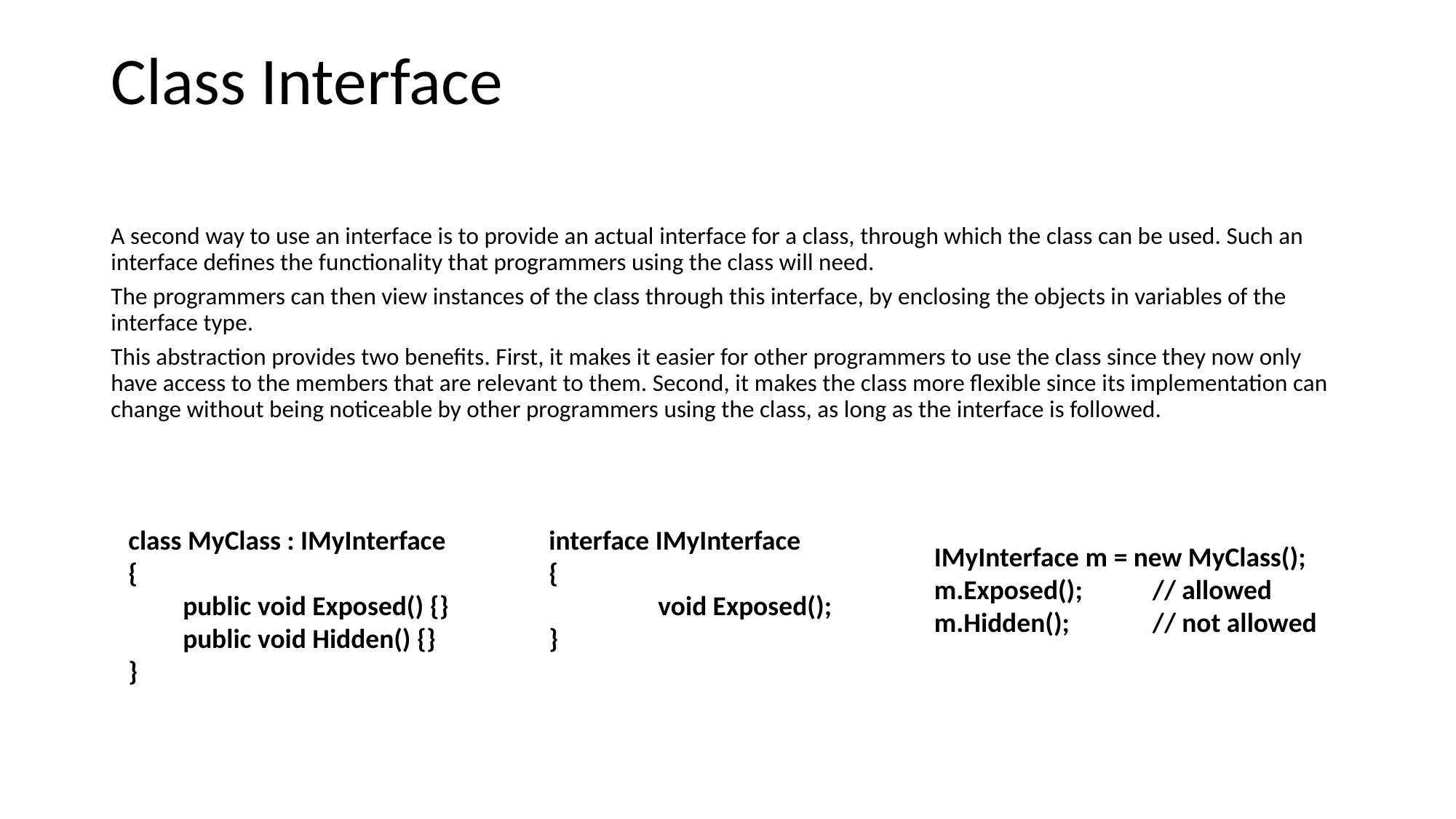

# Class Interface
A second way to use an interface is to provide an actual interface for a class, through which the class can be used. Such an interface defines the functionality that programmers using the class will need.
The programmers can then view instances of the class through this interface, by enclosing the objects in variables of the interface type.
This abstraction provides two benefits. First, it makes it easier for other programmers to use the class since they now only have access to the members that are relevant to them. Second, it makes the class more flexible since its implementation can change without being noticeable by other programmers using the class, as long as the interface is followed.

class MyClass : IMyInterface
{
public void Exposed() {}
public void Hidden() {}
}
interface IMyInterface
{
	void Exposed();
}
IMyInterface m = new MyClass();
m.Exposed(); 	// allowed
m.Hidden();	// not allowed